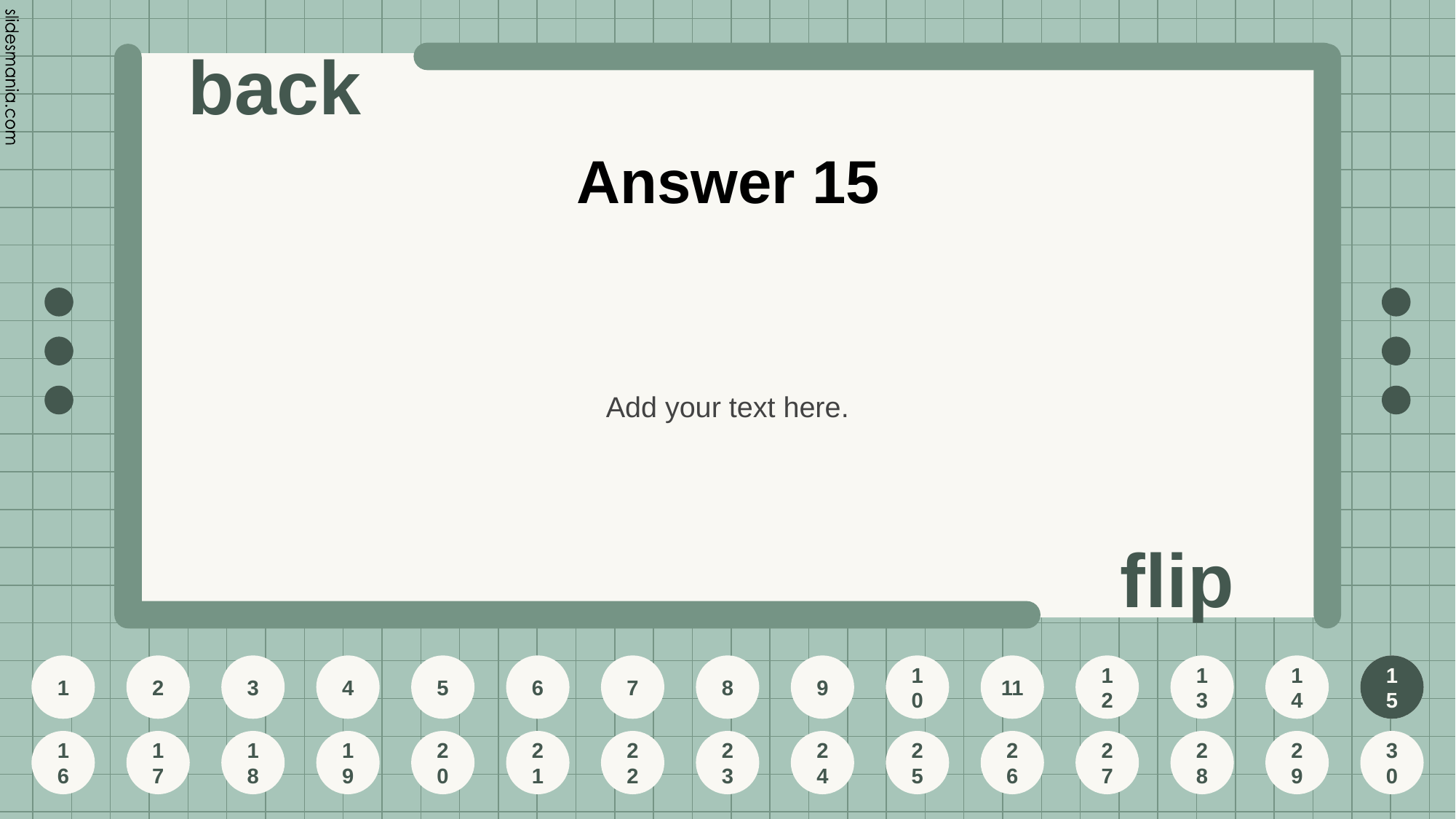

# Answer 15
Add your text here.

15